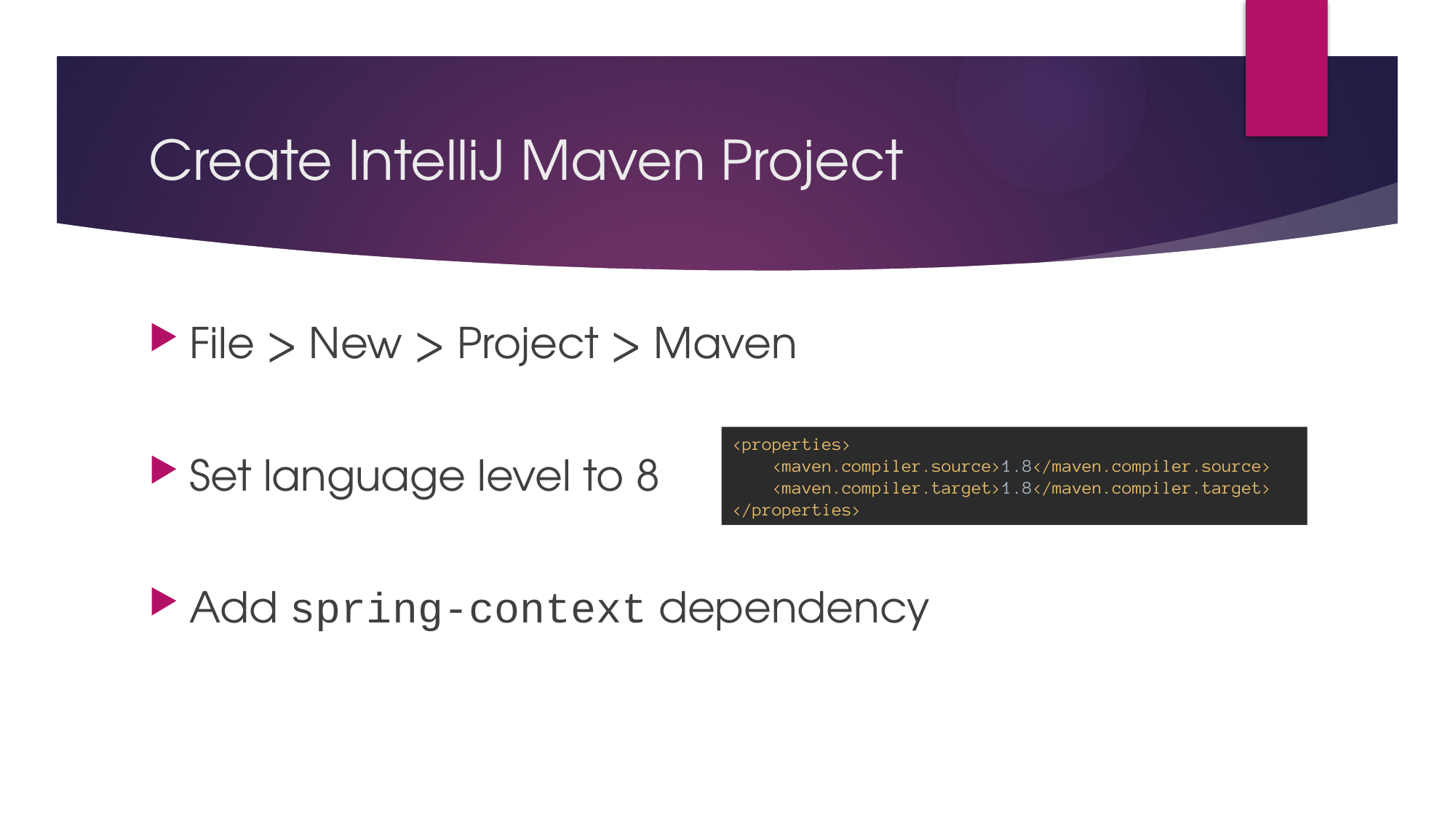

# Create IntelliJ Maven Project
File > New > Project > Maven

Set language level to 8

Add spring-context dependency

<properties>
    <maven.compiler.source>1.8</maven.compiler.source>
    <maven.compiler.target>1.8</maven.compiler.target>
</properties>